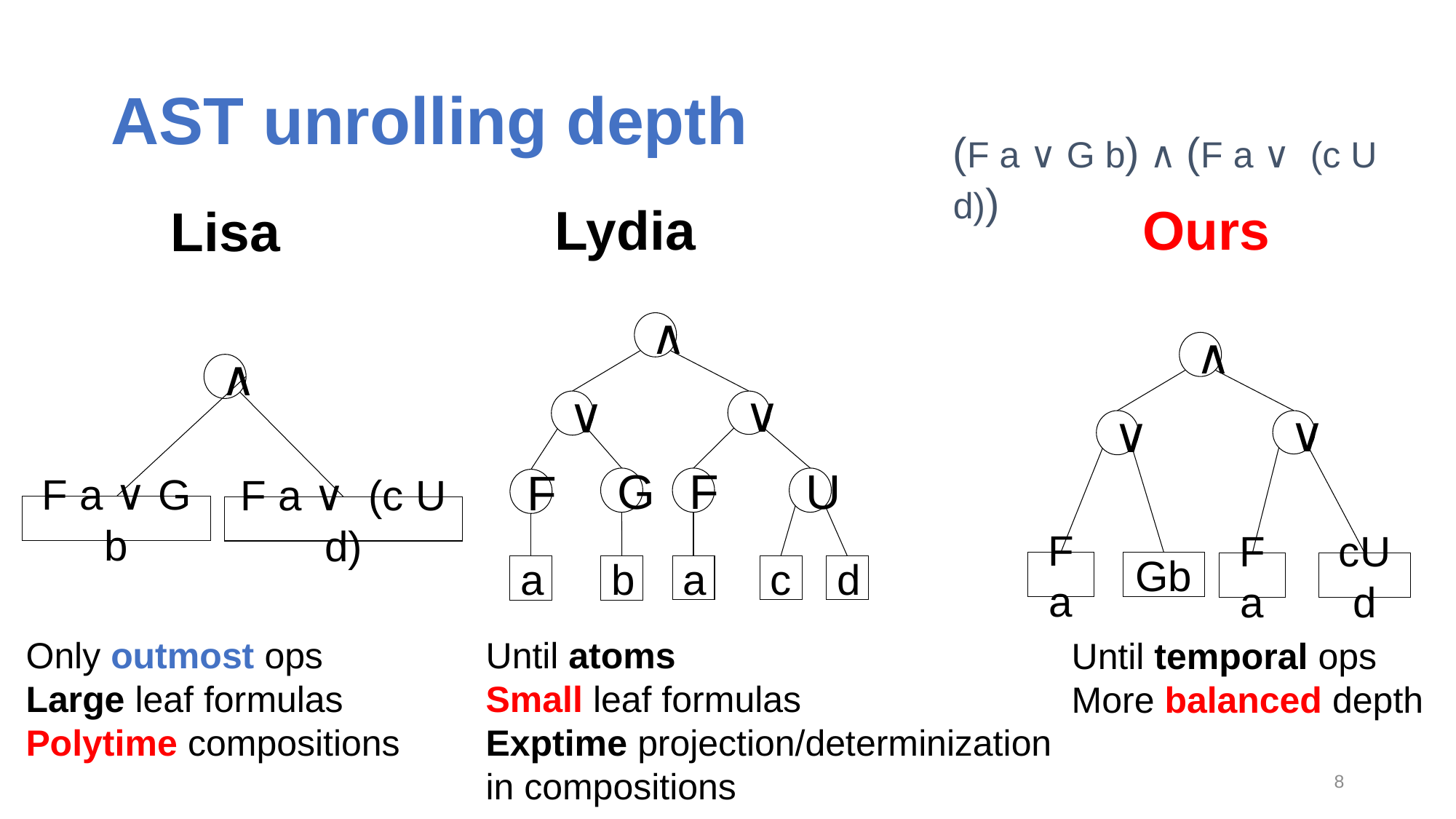

# AST unrolling depth
(F a ∨ G b) ∧ (F a ∨  (c U d))
Ours
Lydia
Lisa
∧
∨
∨
U
G
F
F
d
c
a
a
b
∧
∨
∨
Gb
Fa
cUd
Fa
∧
F a ∨ G b
F a ∨  (c U d)
Only outmost ops
Large leaf formulas
Polytime compositions
Until atoms
Small leaf formulas
Exptime projection/determinization in compositions
Until temporal ops
More balanced depth
8